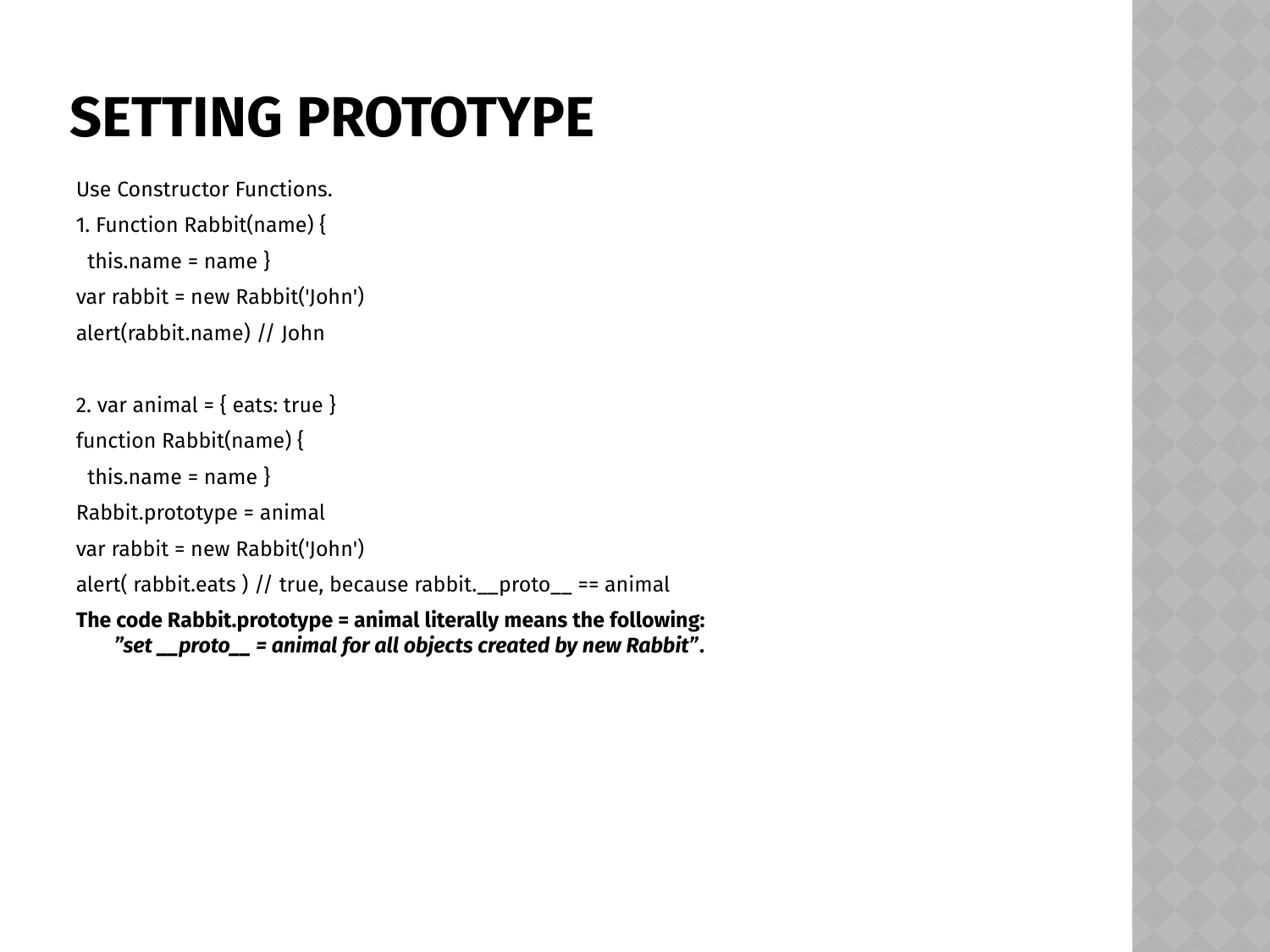

# Setting prototype
Use Constructor Functions.
1. Function Rabbit(name) {
  this.name = name }
var rabbit = new Rabbit('John')
alert(rabbit.name) // John

2. var animal = { eats: true }
function Rabbit(name) {
  this.name = name }
Rabbit.prototype = animal
var rabbit = new Rabbit('John')
alert( rabbit.eats ) // true, because rabbit.__proto__ == animal
The code Rabbit.prototype = animal literally means the following:
”set __proto__ = animal for all objects created by new Rabbit”.